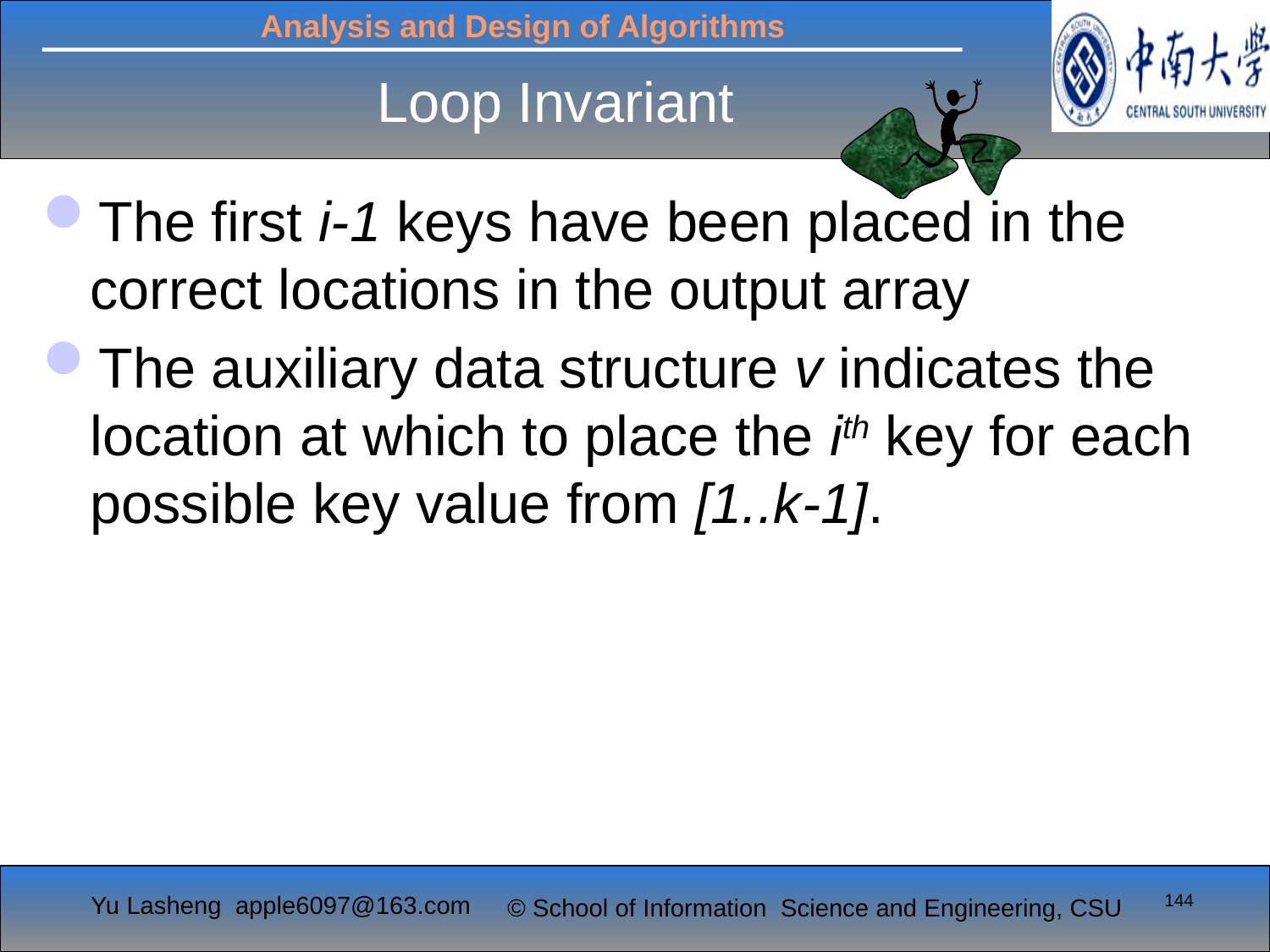

# Loop Invariant

The first i-1 keys have been placed in the correct locations in the output array
The auxiliary data structure v indicates the location at which to place the ith key for each possible key value from [1..k-1].
144